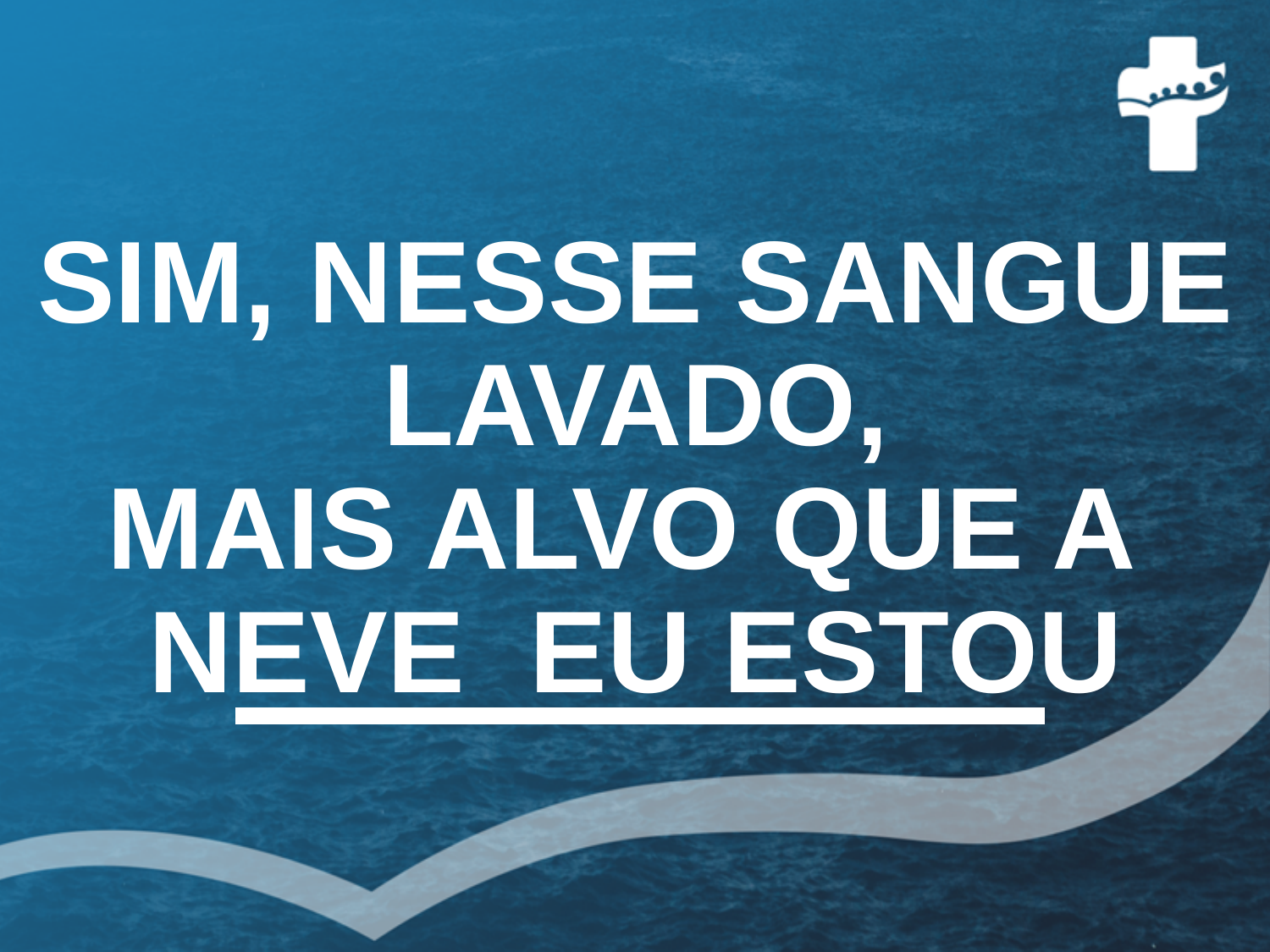

#
SIM, NESSE SANGUE LAVADO,
MAIS ALVO QUE A
NEVE  EU ESTOU